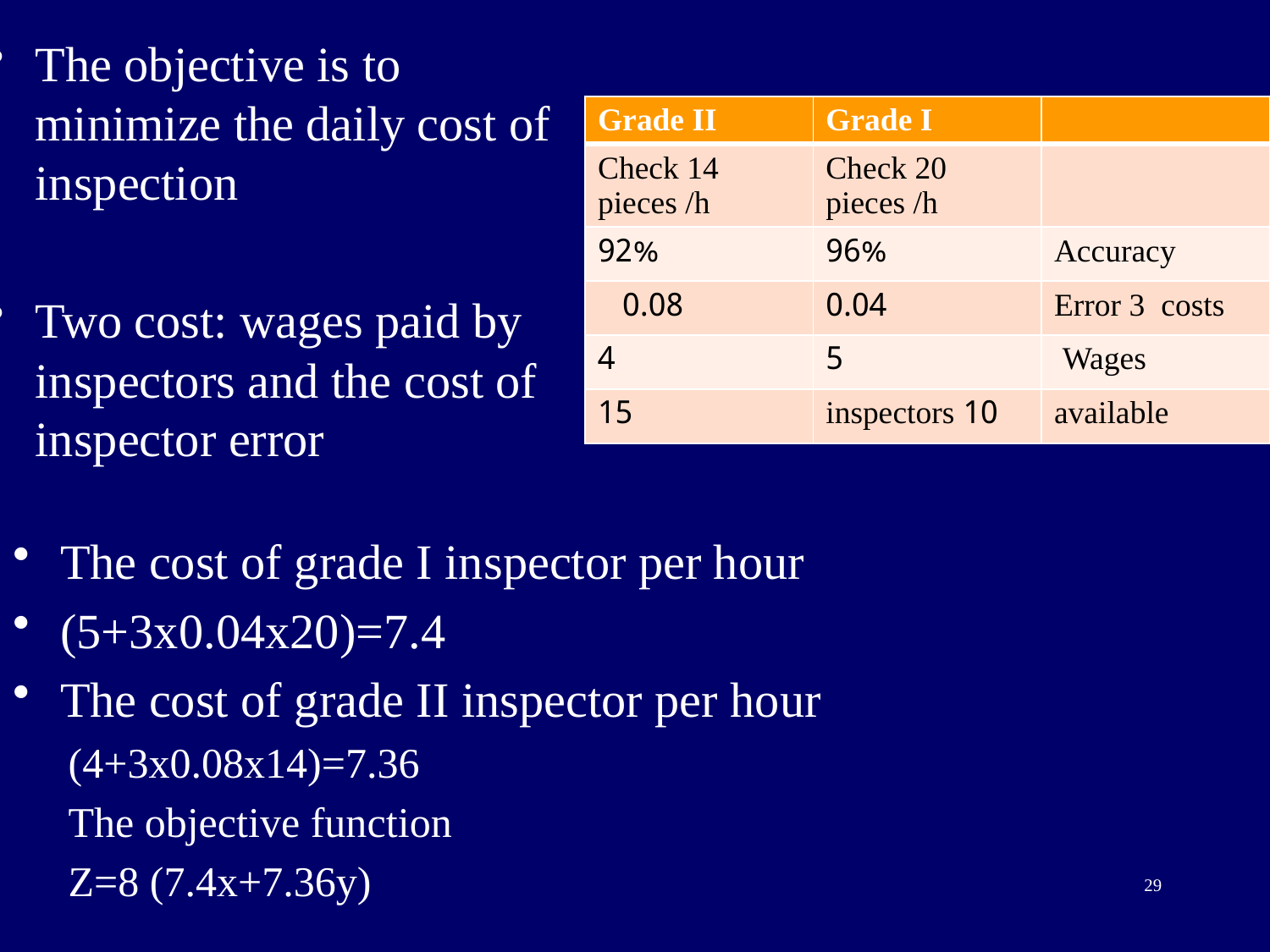

The objective is to minimize the daily cost of inspection

Two cost: wages paid by inspectors and the cost of inspector error

| Grade II | Grade I |  |
| --- | --- | --- |
| Check 14 pieces /h | Check 20 pieces /h |  |
| 92% | 96% | Accuracy |
| 0.08 | 0.04 | Error 3 costs |
| 4 | 5 | Wages |
| 15 | 10 inspectors | available |
The cost of grade I inspector per hour
(5+3x0.04x20)=7.4
The cost of grade II inspector per hour
(4+3x0.08x14)=7.36
The objective function
Z=8 (7.4x+7.36y)
29